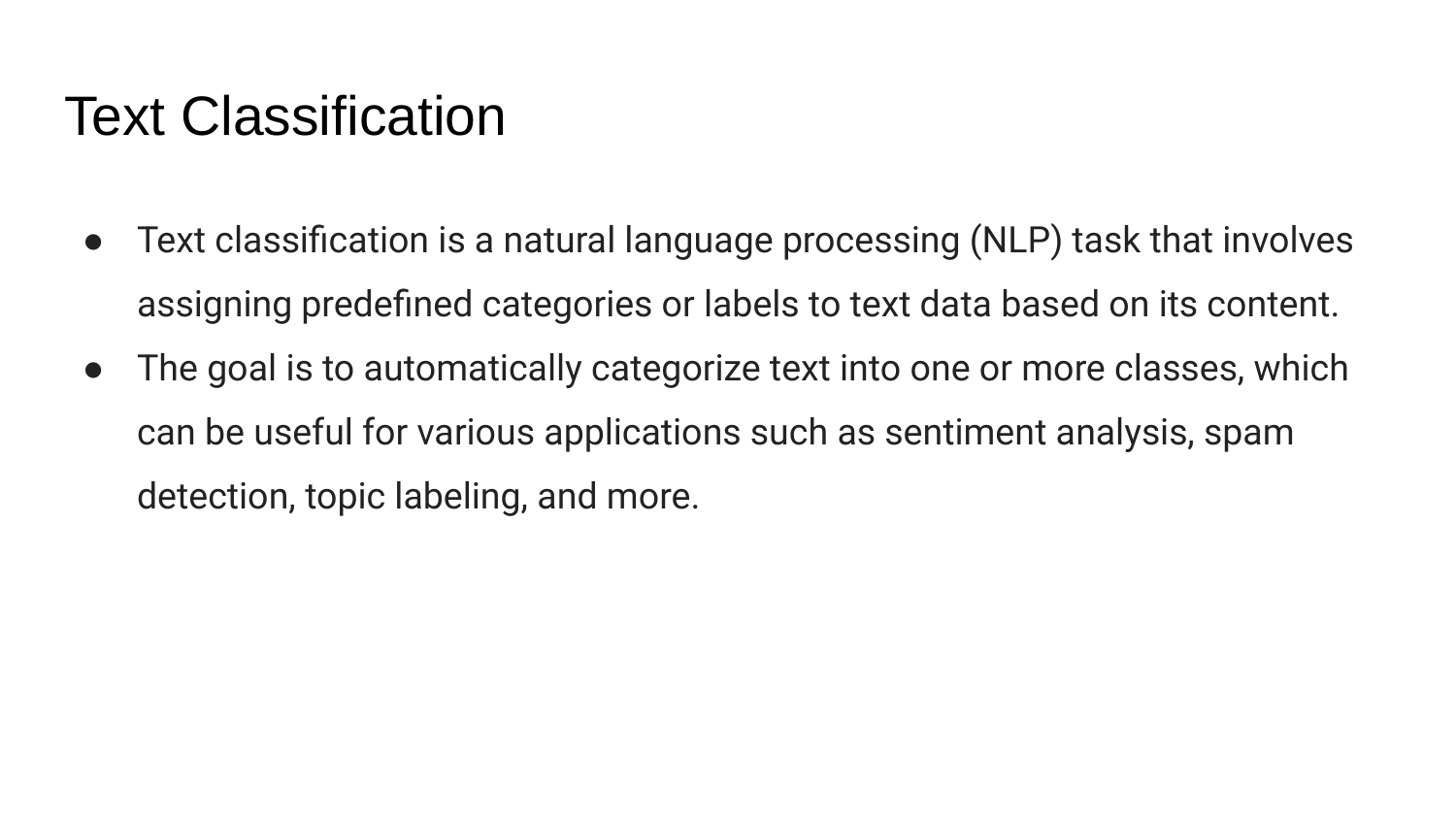

# Text Classification
Text classification is a natural language processing (NLP) task that involves assigning predefined categories or labels to text data based on its content.
The goal is to automatically categorize text into one or more classes, which can be useful for various applications such as sentiment analysis, spam detection, topic labeling, and more.